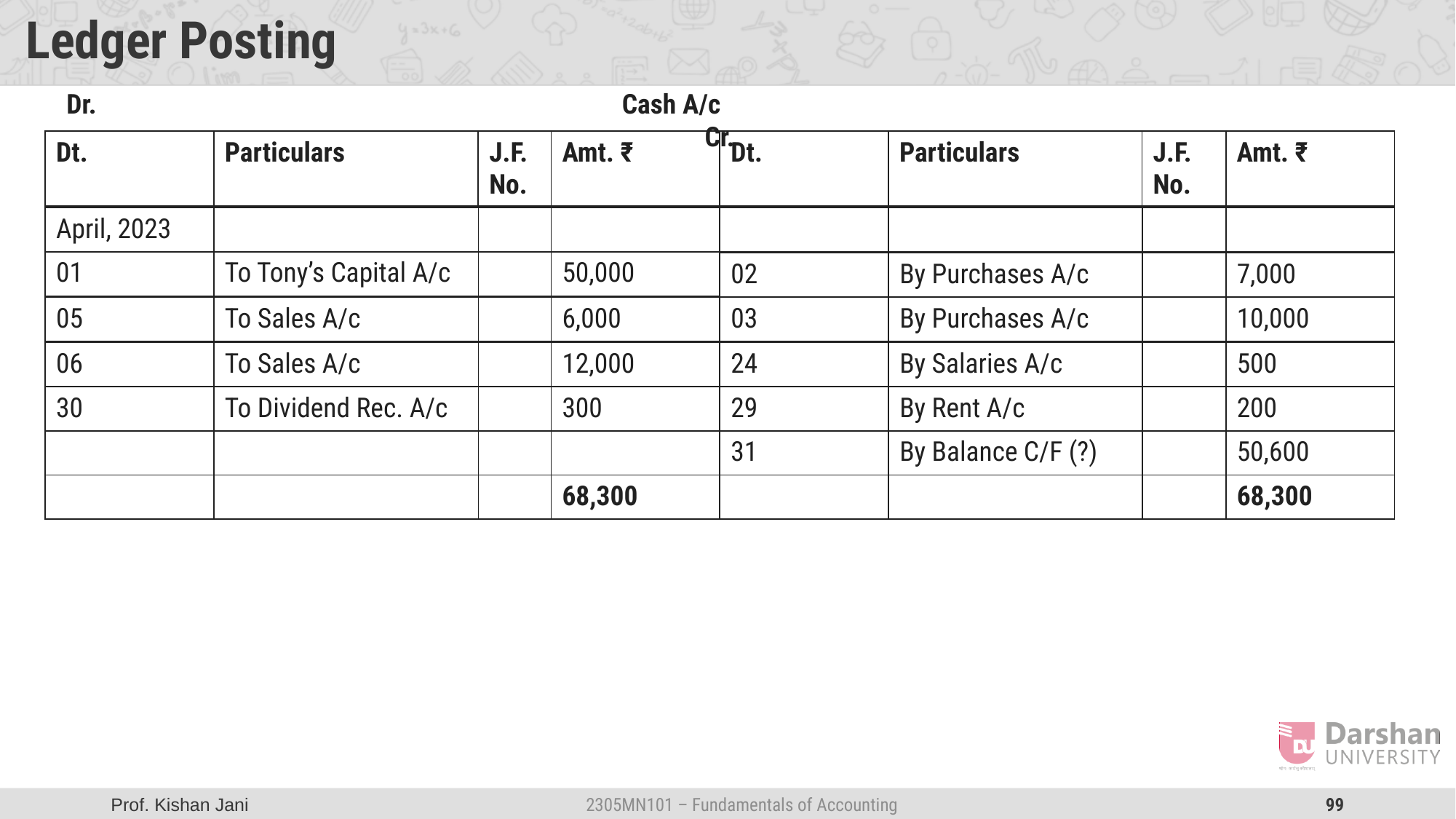

# Ledger Posting
Dr.                                                                                   Cash A/c                                                                                                       Cr.
| Dt. | Particulars | J.F. No. | Amt. ₹ | Dt. | Particulars | J.F. No. | Amt. ₹ |
| --- | --- | --- | --- | --- | --- | --- | --- |
| April, 2023 |  |  |  |
| --- | --- | --- | --- |
|  |  |  |  |
| --- | --- | --- | --- |
| 01 | To Tony’s Capital A/c |  | 50,000 |
| --- | --- | --- | --- |
| 02 | By Purchases A/c |  | 7,000 |
| --- | --- | --- | --- |
| 05 | To Sales A/c |  | 6,000 |
| --- | --- | --- | --- |
| 03 | By Purchases A/c |  | 10,000 |
| --- | --- | --- | --- |
| 06 | To Sales A/c |  | 12,000 |
| --- | --- | --- | --- |
| 24 | By Salaries A/c |  | 500 |
| --- | --- | --- | --- |
| 30 | To Dividend Rec. A/c |  | 300 |
| --- | --- | --- | --- |
| 29 | By Rent A/c |  | 200 |
| --- | --- | --- | --- |
|  |  |  |  |
| --- | --- | --- | --- |
| 31 | By Balance C/F (?) |  | 50,600 |
| --- | --- | --- | --- |
|  |  |  | 68,300 |
| --- | --- | --- | --- |
|  |  |  | 68,300 |
| --- | --- | --- | --- |